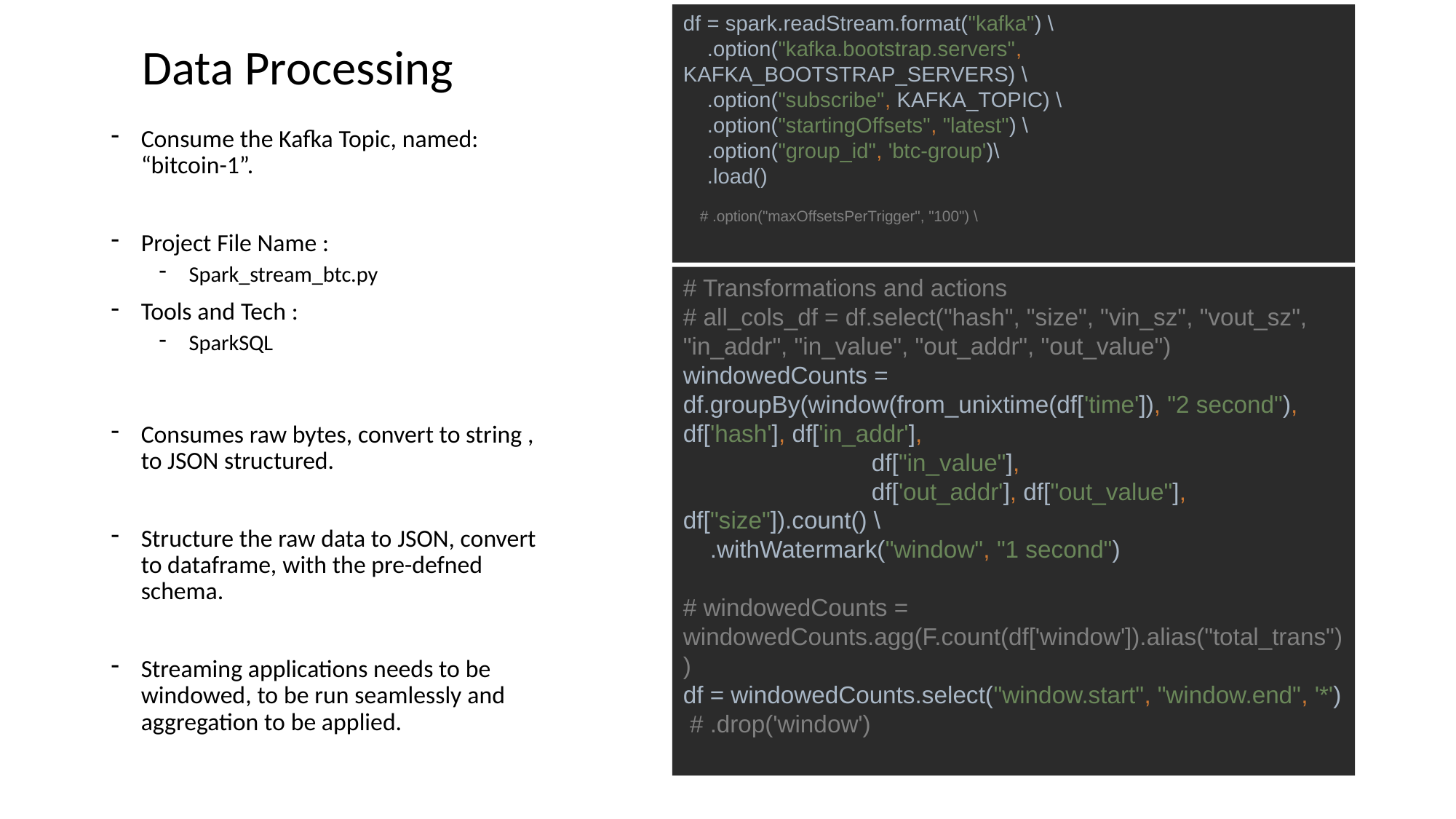

df = spark.readStream.format("kafka") \
    .option("kafka.bootstrap.servers", KAFKA_BOOTSTRAP_SERVERS) \
    .option("subscribe", KAFKA_TOPIC) \
    .option("startingOffsets", "latest") \
    .option("group_id", 'btc-group')\
    .load()
    # .option("maxOffsetsPerTrigger", "100") \
# Data Processing
Consume the Kafka Topic, named: “bitcoin-1”.

Project File Name :
Spark_stream_btc.py
Tools and Tech :
SparkSQL

Consumes raw bytes, convert to string , to JSON structured.

Structure the raw data to JSON, convert to dataframe, with the pre-defned schema.

Streaming applications needs to be windowed, to be run seamlessly and aggregation to be applied.

# Transformations and actions # all_cols_df = df.select("hash", "size", "vin_sz", "vout_sz", "in_addr", "in_value", "out_addr", "out_value") windowedCounts = df.groupBy(window(from_unixtime(df['time']), "2 second"), df['hash'], df['in_addr'], df["in_value"], df['out_addr'], df["out_value"], df["size"]).count() \ .withWatermark("window", "1 second") # windowedCounts = windowedCounts.agg(F.count(df['window']).alias("total_trans")) df = windowedCounts.select("window.start", "window.end", '*')  # .drop('window')